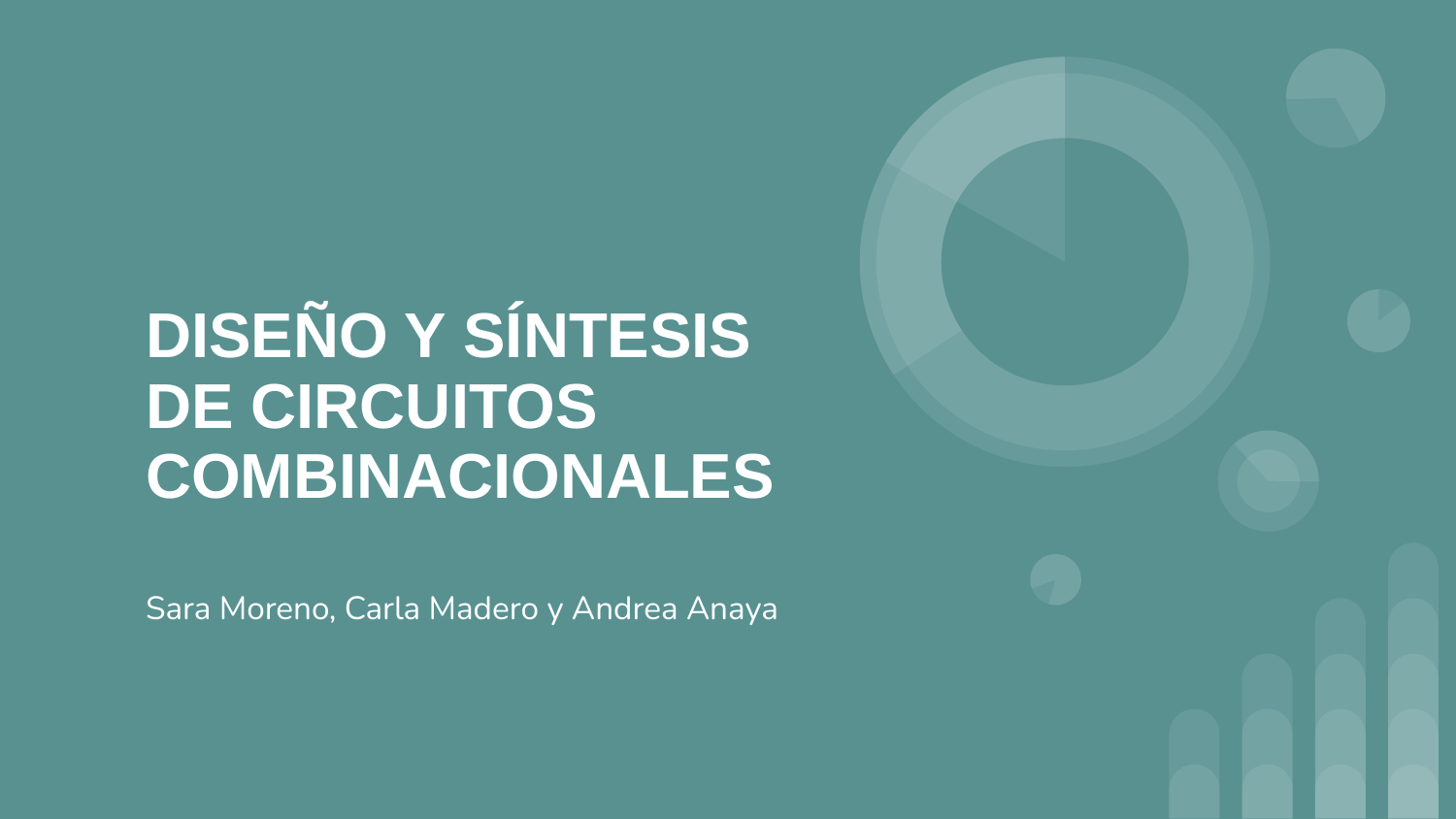

# DISEÑO Y SÍNTESIS DE CIRCUITOS COMBINACIONALES
Sara Moreno, Carla Madero y Andrea Anaya